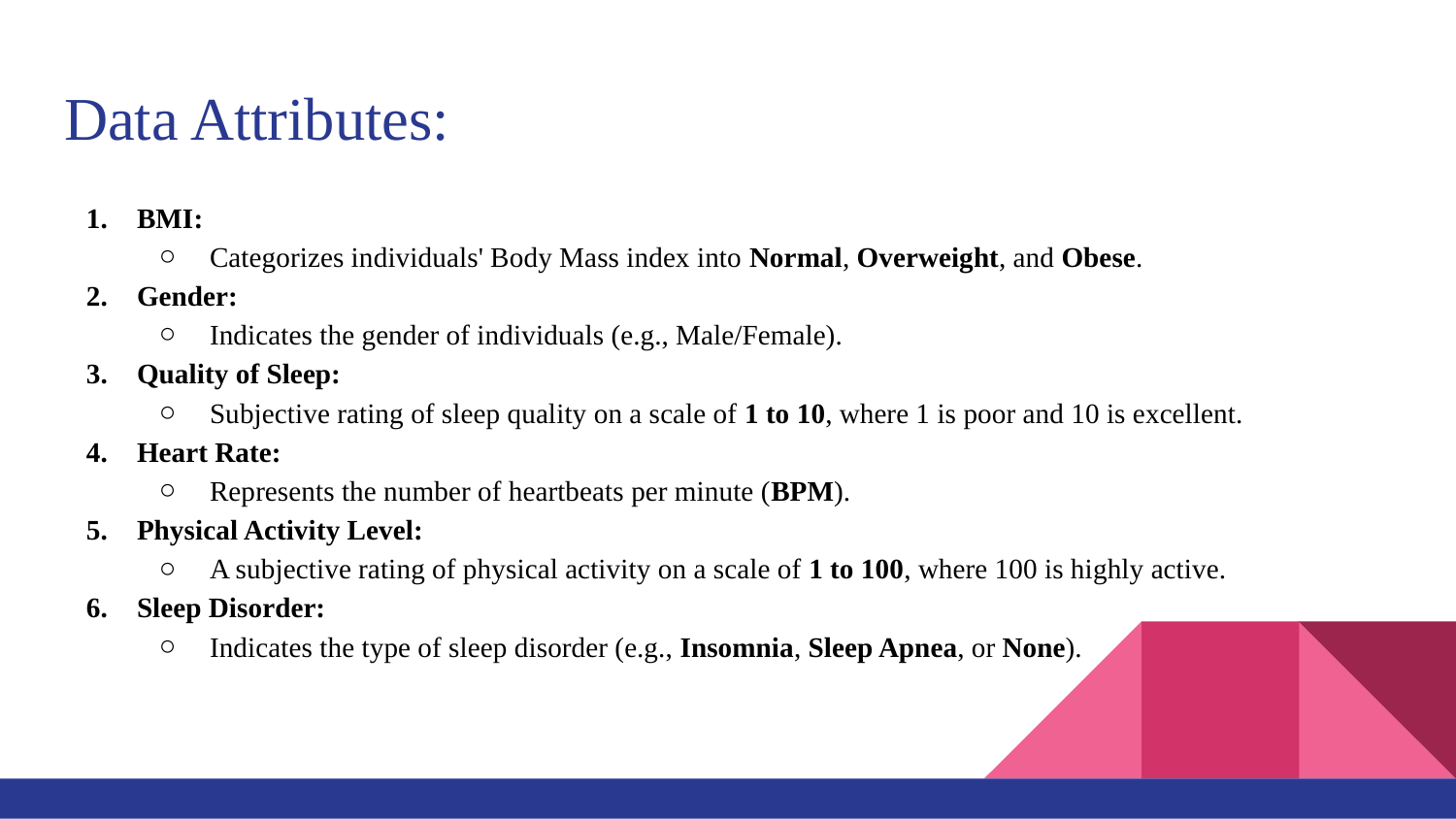

# Data Attributes:

BMI:
Categorizes individuals' Body Mass index into Normal, Overweight, and Obese.
Gender:
Indicates the gender of individuals (e.g., Male/Female).
Quality of Sleep:
Subjective rating of sleep quality on a scale of 1 to 10, where 1 is poor and 10 is excellent.
Heart Rate:
Represents the number of heartbeats per minute (BPM).
Physical Activity Level:
A subjective rating of physical activity on a scale of 1 to 100, where 100 is highly active.
Sleep Disorder:
Indicates the type of sleep disorder (e.g., Insomnia, Sleep Apnea, or None).